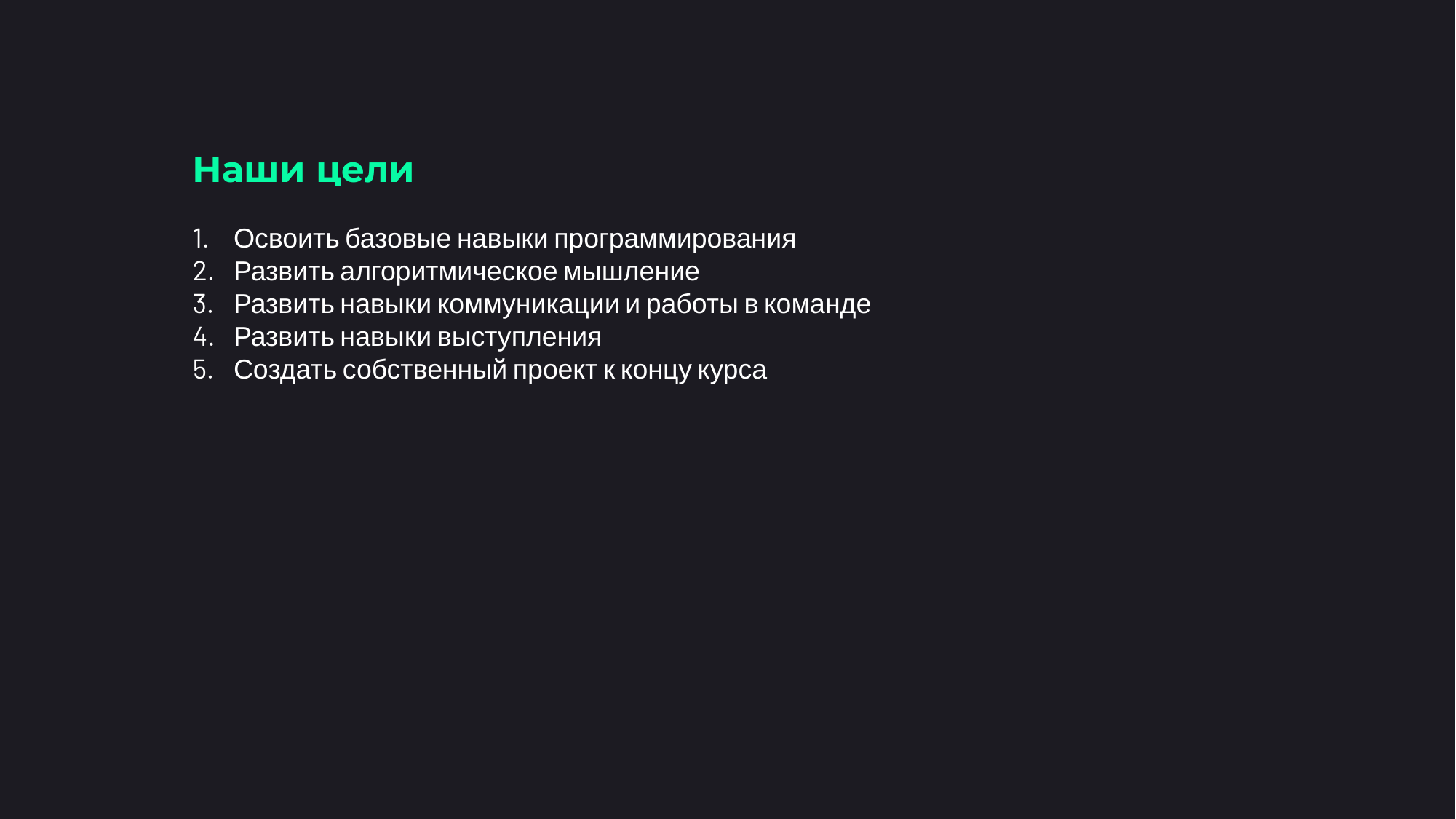

Фон:
#1c1b22
Выделение:
#08fba5
Основа:
#ffffff
Доп:
#cfcfd1
Наши цели
Освоить базовые навыки программирования
Развить алгоритмическое мышление
Развить навыки коммуникации и работы в команде
Развить навыки выступления
Создать собственный проект к концу курса